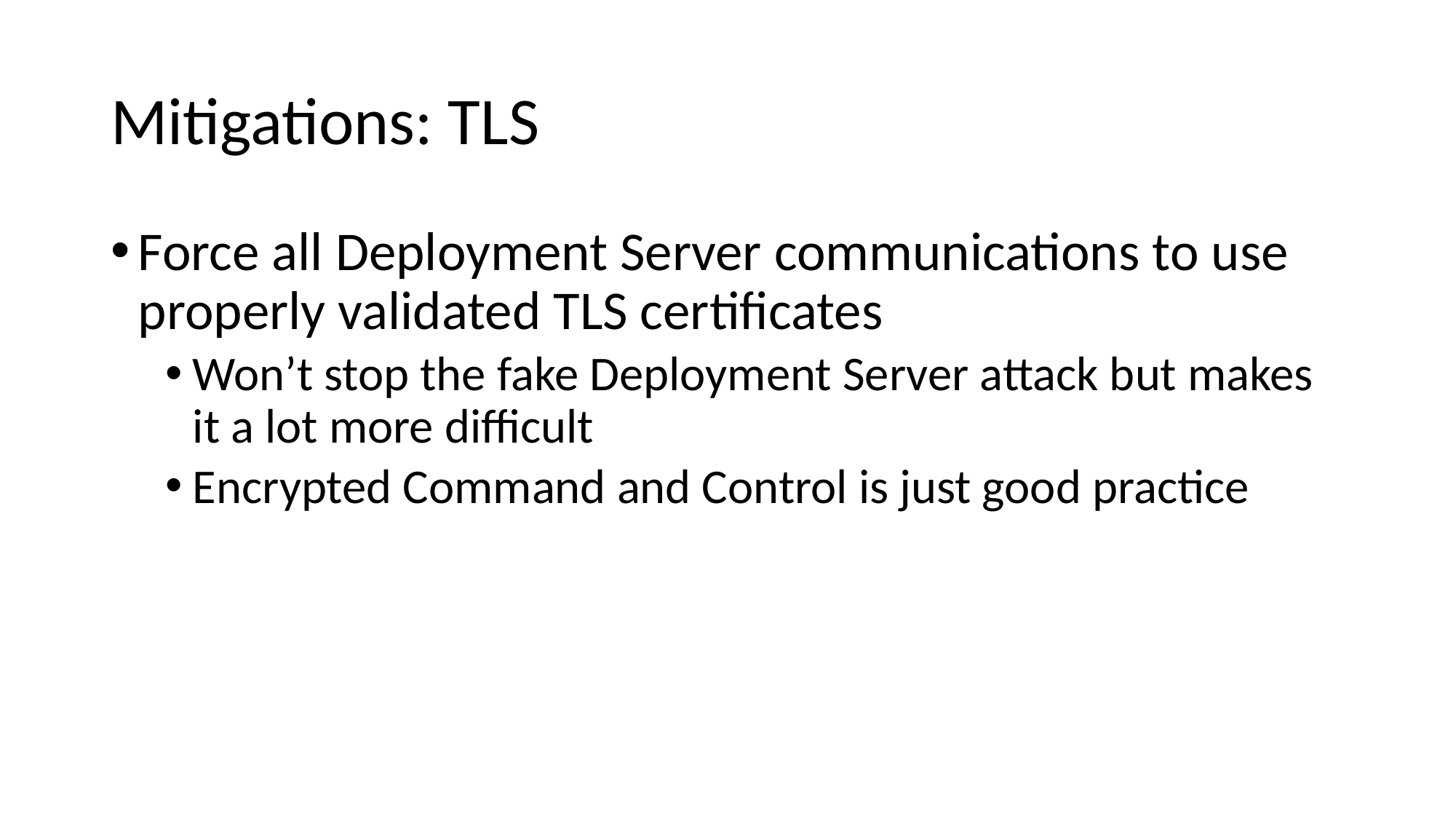

# Mitigations: TLS
Force all Deployment Server communications to use properly validated TLS certificates
Won’t stop the fake Deployment Server attack but makes it a lot more difficult
Encrypted Command and Control is just good practice